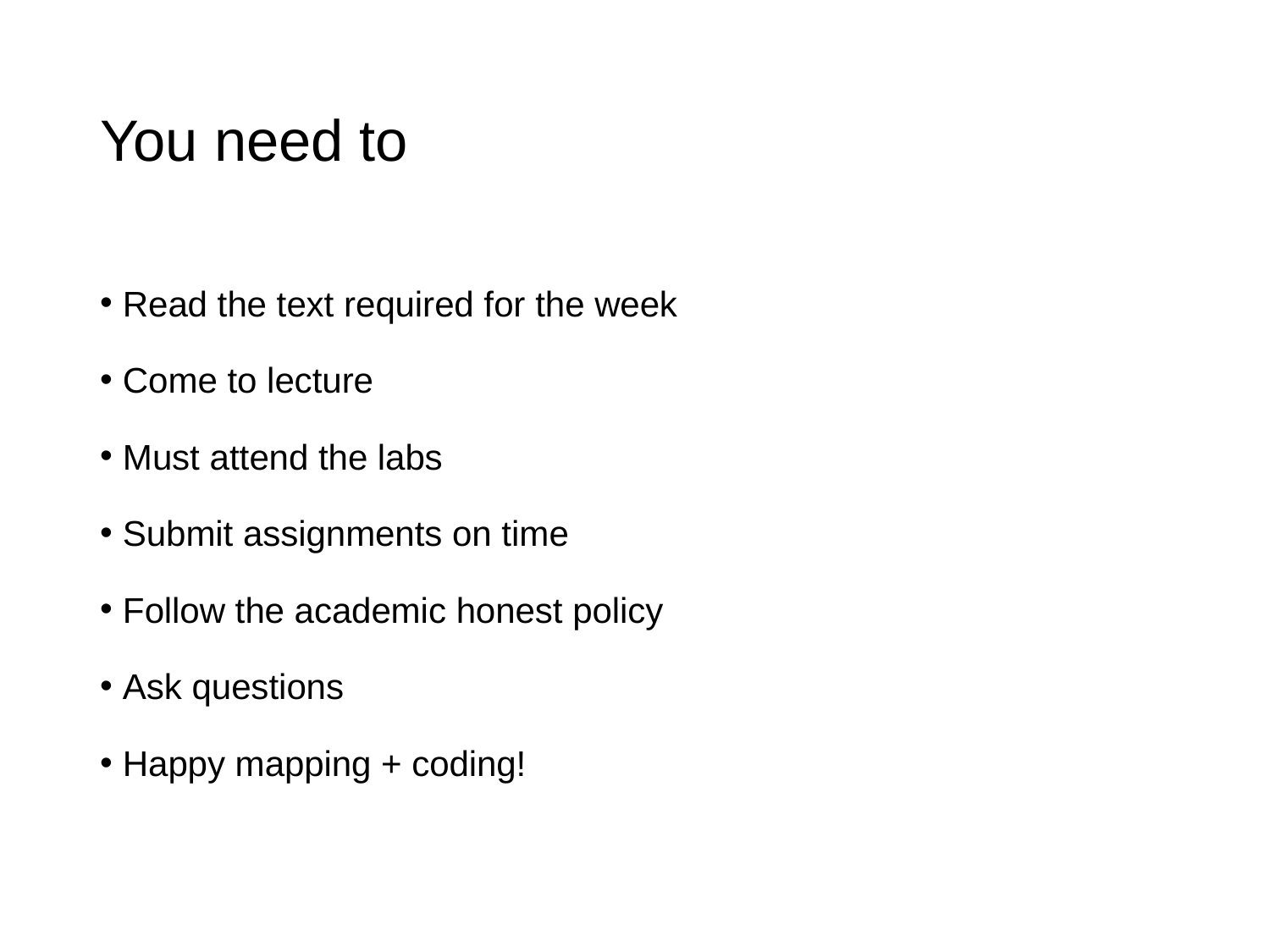

# You need to
Read the text required for the week
Come to lecture
Must attend the labs
Submit assignments on time
Follow the academic honest policy
Ask questions
Happy mapping + coding!